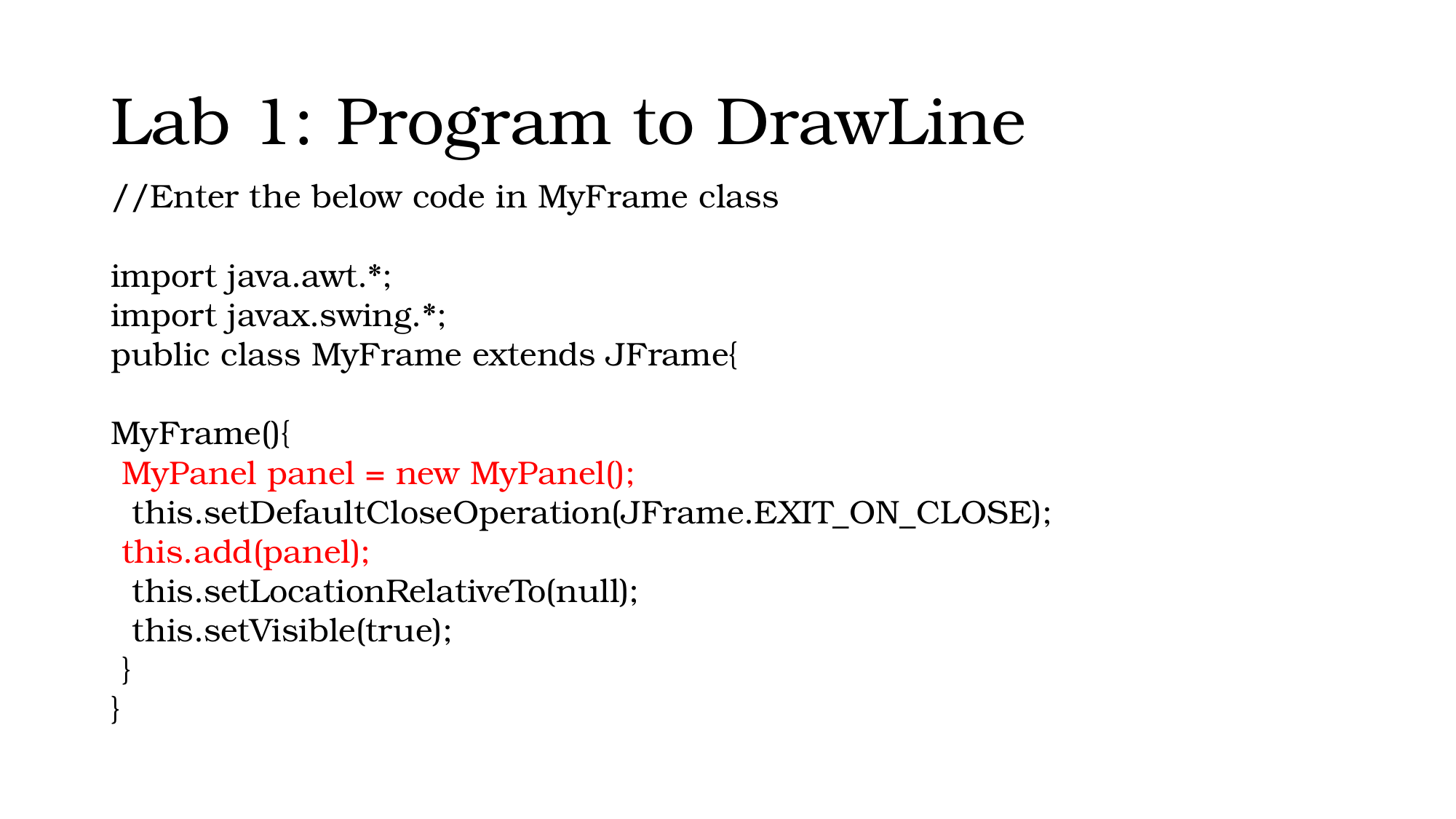

# Lab 1: Program to DrawLine
//Enter the below code in MyFrame class

import java.awt.*;
import javax.swing.*;
public class MyFrame extends JFrame{

MyFrame(){
 MyPanel panel = new MyPanel();
  this.setDefaultCloseOperation(JFrame.EXIT_ON_CLOSE);
 this.add(panel);
  this.setLocationRelativeTo(null);
  this.setVisible(true);
 }
}